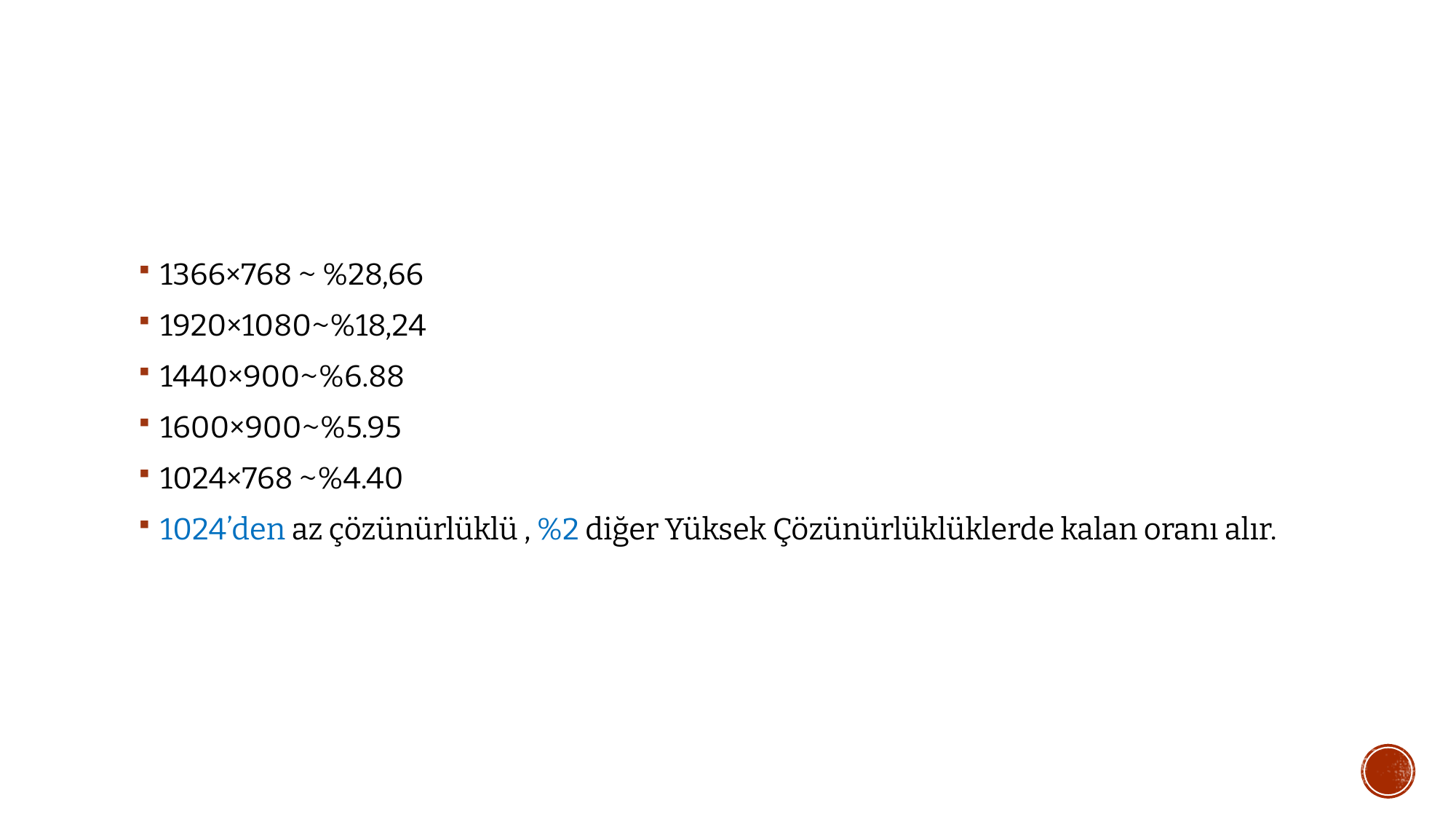

1366×768 ~ %28,66
1920×1080~%18,24
1440×900~%6.88
1600×900~%5.95
1024×768 ~%4.40
1024’den az çözünürlüklü , %2 diğer Yüksek Çözünürlüklüklerde kalan oranı alır.